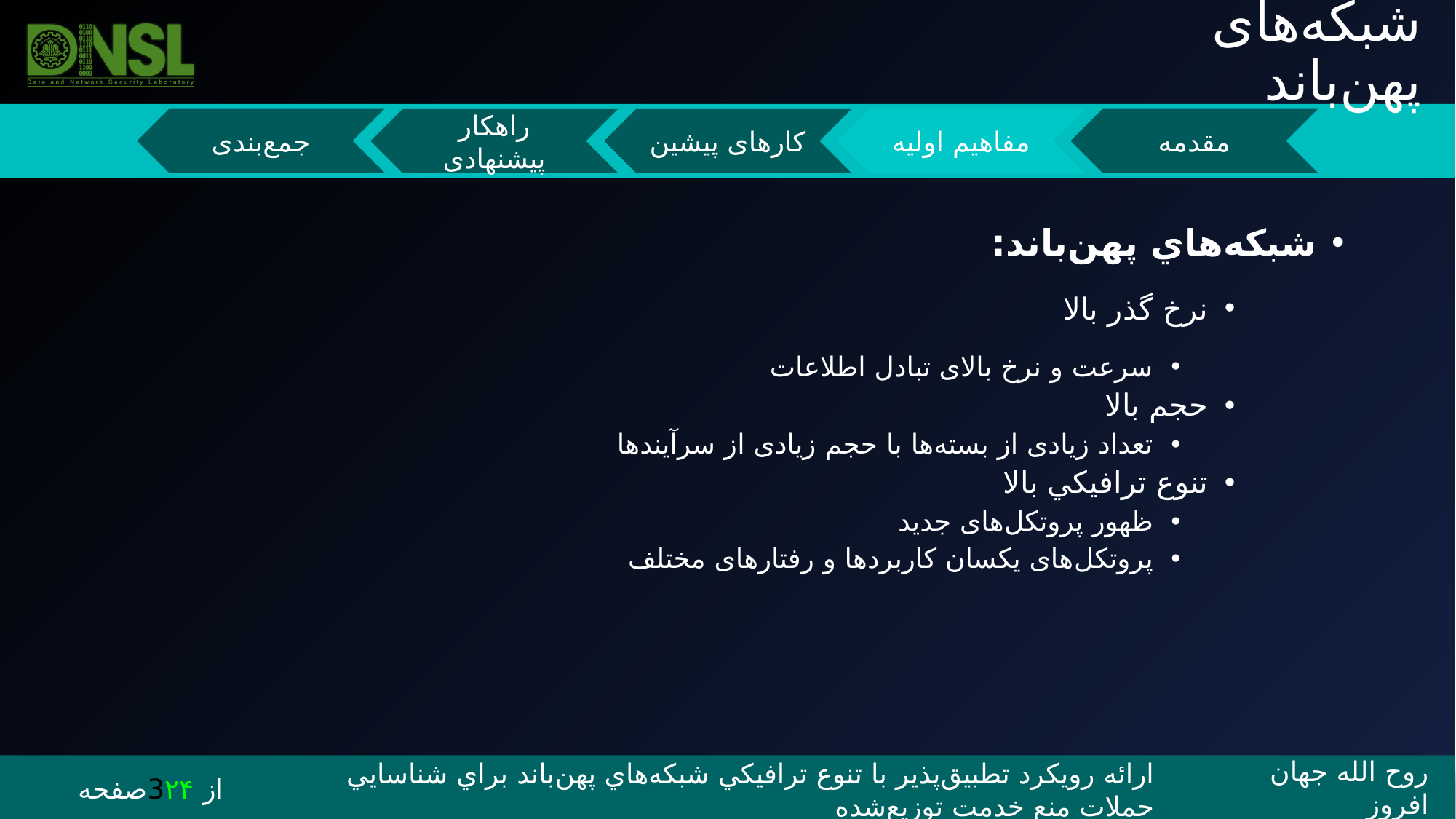

شبکه‌های پهن‌باند
شبكه‌‌هاي پهن‌باند:
نرخ گذر بالا
سرعت و نرخ بالای تبادل اطلاعات
حجم بالا
تعداد زیادی از بسته‌ها با حجم زیادی از سرآیندها
تنوع ترافيكي بالا
ظهور پروتکل‌های جدید
پروتکل‌های یکسان کاربردها و رفتارهای مختلف